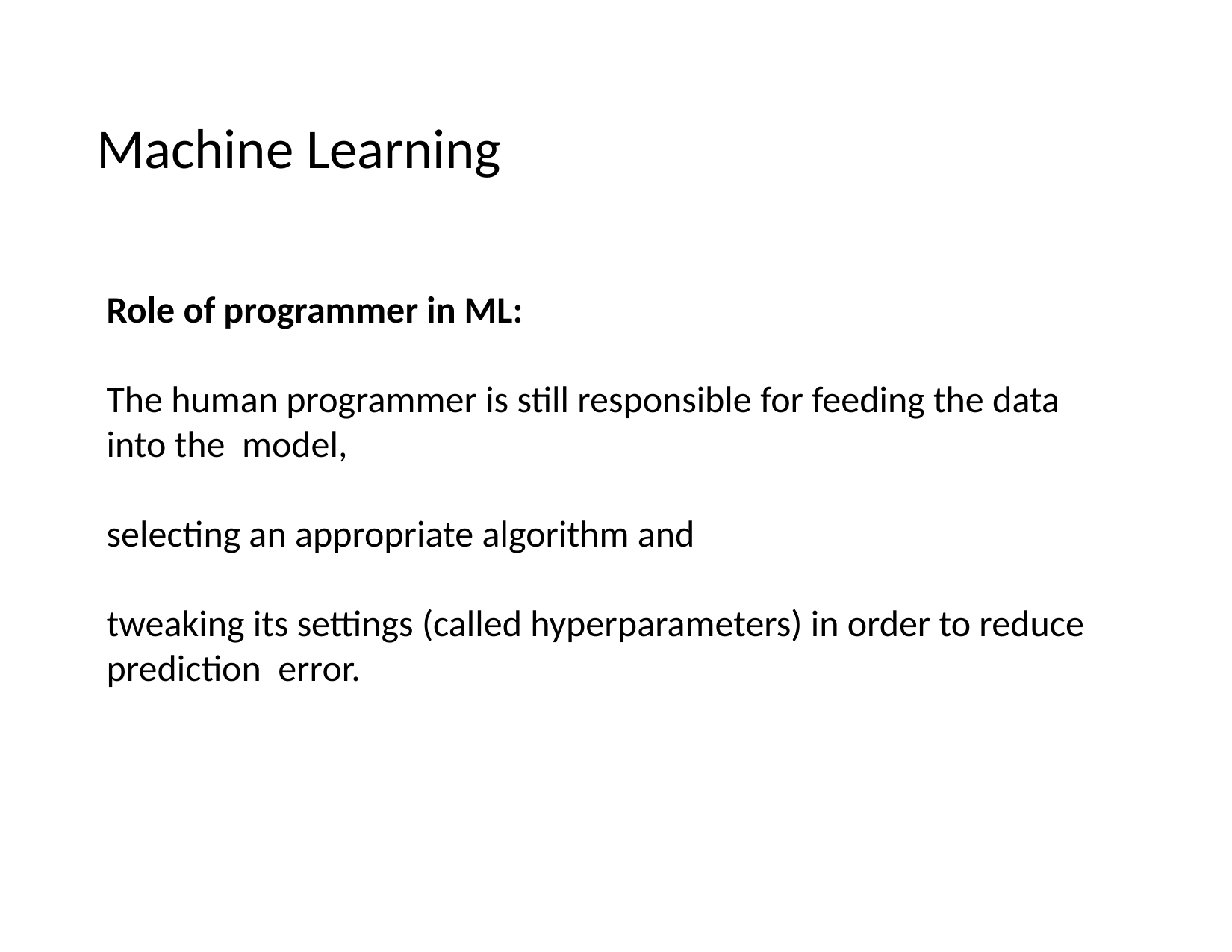

# Machine Learning
Role of programmer in ML:

The human programmer is still responsible for feeding the data into the  model,

selecting an appropriate algorithm and

tweaking its settings (called hyperparameters) in order to reduce prediction  error.